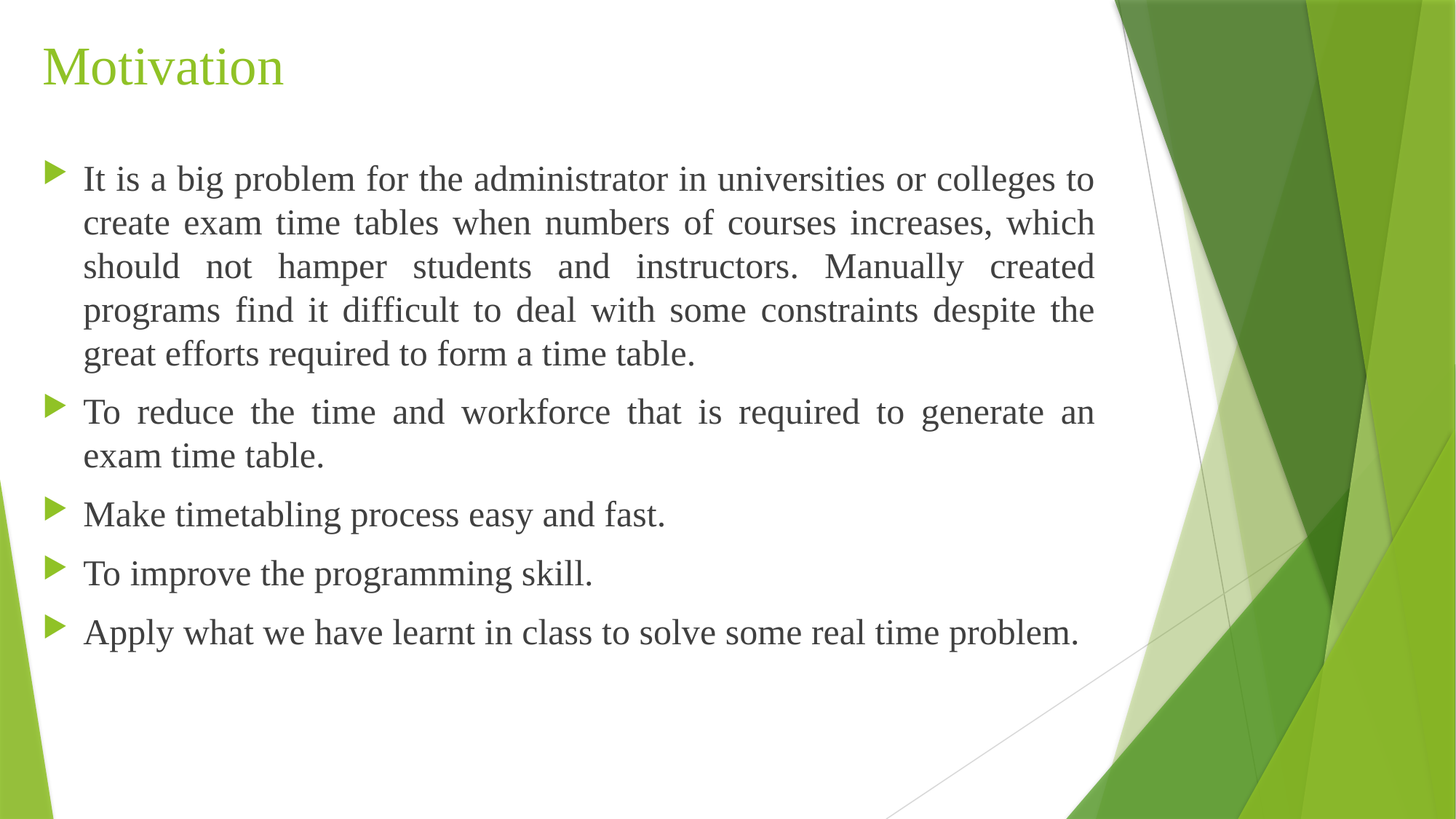

# Motivation
It is a big problem for the administrator in universities or colleges to create exam time tables when numbers of courses increases, which should not hamper students and instructors. Manually created programs find it difficult to deal with some constraints despite the great efforts required to form a time table.
To reduce the time and workforce that is required to generate an exam time table.
Make timetabling process easy and fast.
To improve the programming skill.
Apply what we have learnt in class to solve some real time problem.